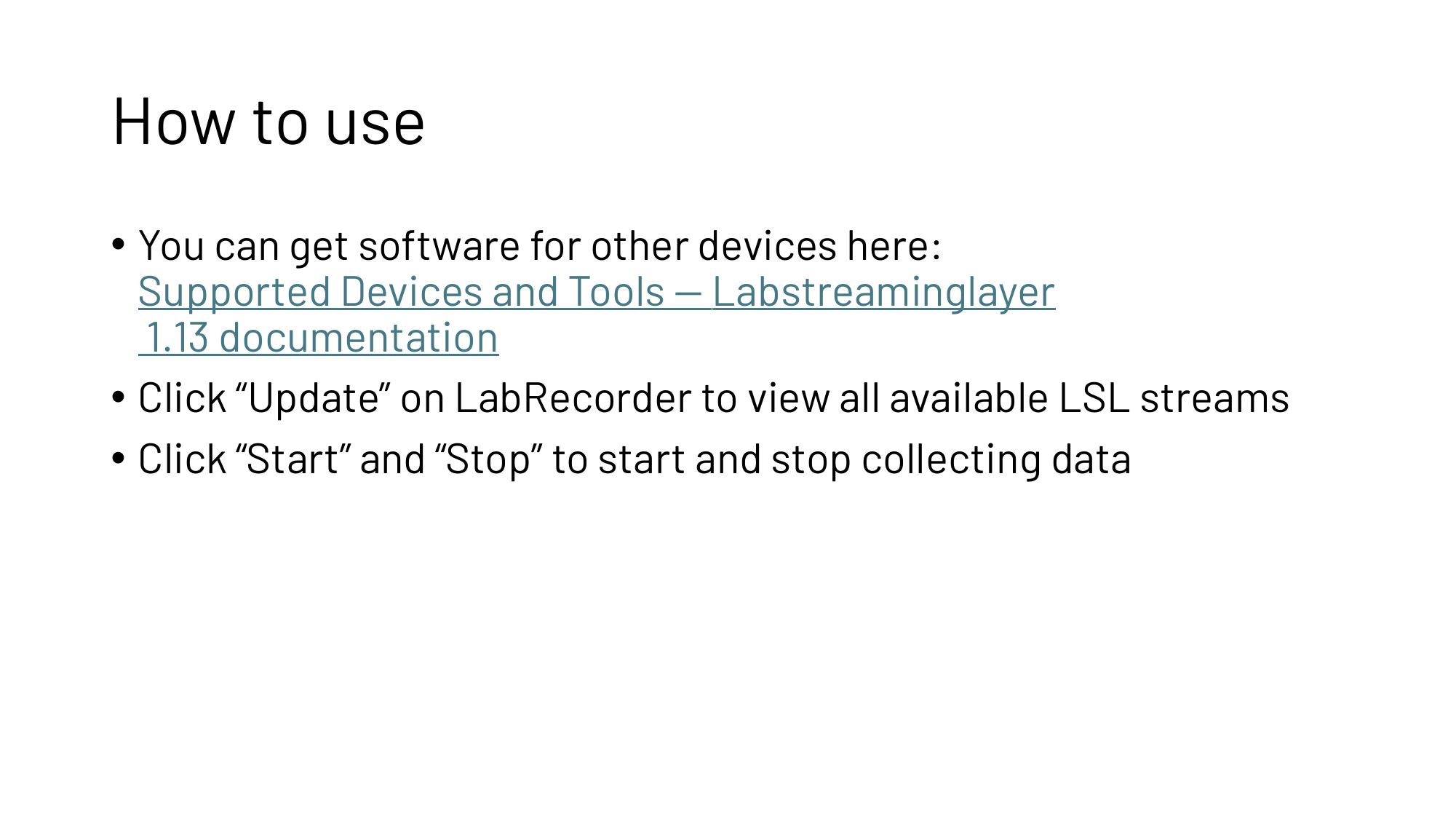

# How to use
You can get software for other devices here: Supported Devices and Tools — Labstreaminglayer 1.13 documentation
Click “Update” on LabRecorder to view all available LSL streams
Click “Start” and “Stop” to start and stop collecting data